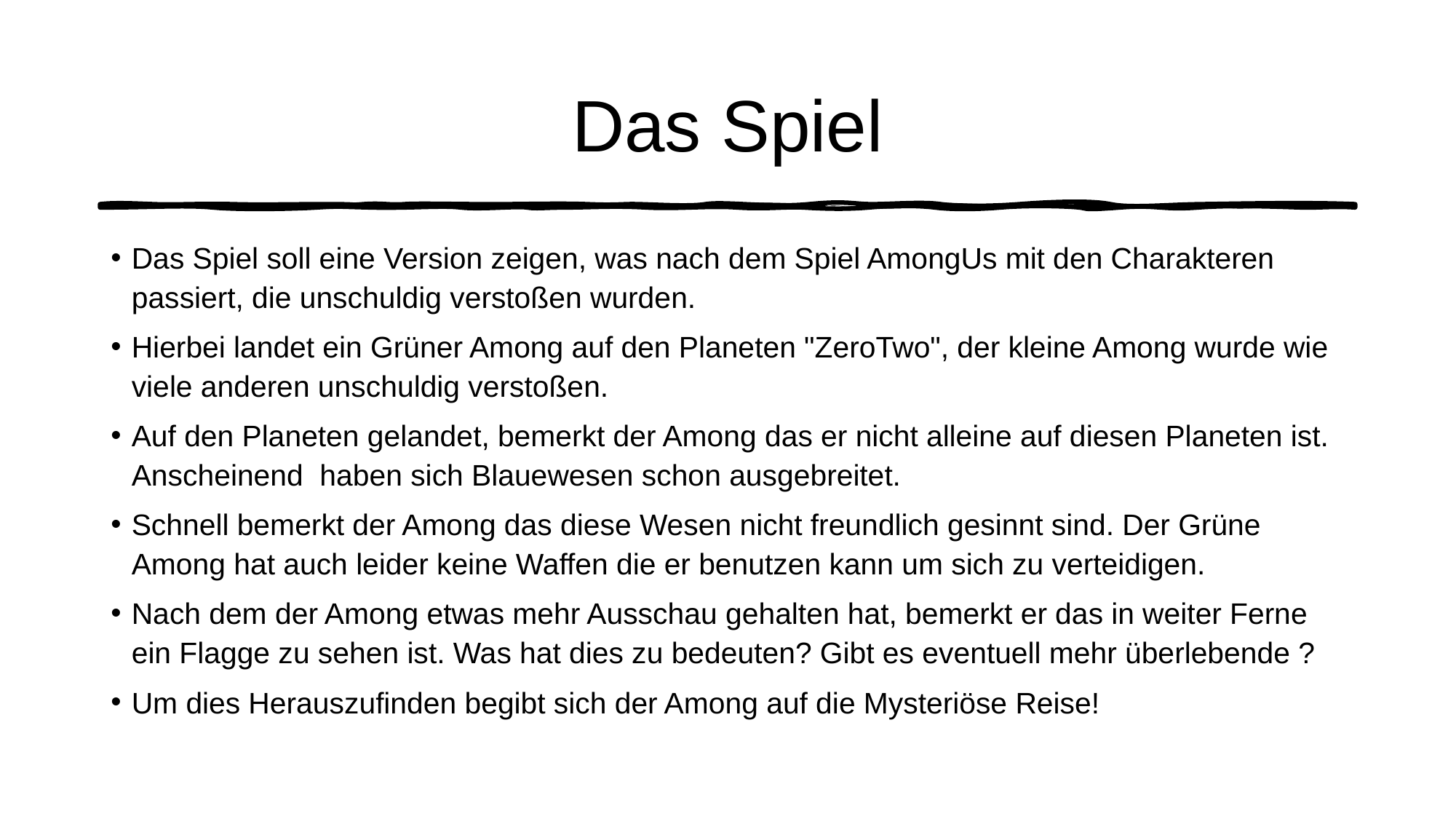

# Das Spiel
Das Spiel soll eine Version zeigen, was nach dem Spiel AmongUs mit den Charakteren passiert, die unschuldig verstoßen wurden.
Hierbei landet ein Grüner Among auf den Planeten "ZeroTwo", der kleine Among wurde wie viele anderen unschuldig verstoßen.
Auf den Planeten gelandet, bemerkt der Among das er nicht alleine auf diesen Planeten ist. Anscheinend  haben sich Blauewesen schon ausgebreitet.
Schnell bemerkt der Among das diese Wesen nicht freundlich gesinnt sind. Der Grüne Among hat auch leider keine Waffen die er benutzen kann um sich zu verteidigen.
Nach dem der Among etwas mehr Ausschau gehalten hat, bemerkt er das in weiter Ferne ein Flagge zu sehen ist. Was hat dies zu bedeuten? Gibt es eventuell mehr überlebende ?
Um dies Herauszufinden begibt sich der Among auf die Mysteriöse Reise!